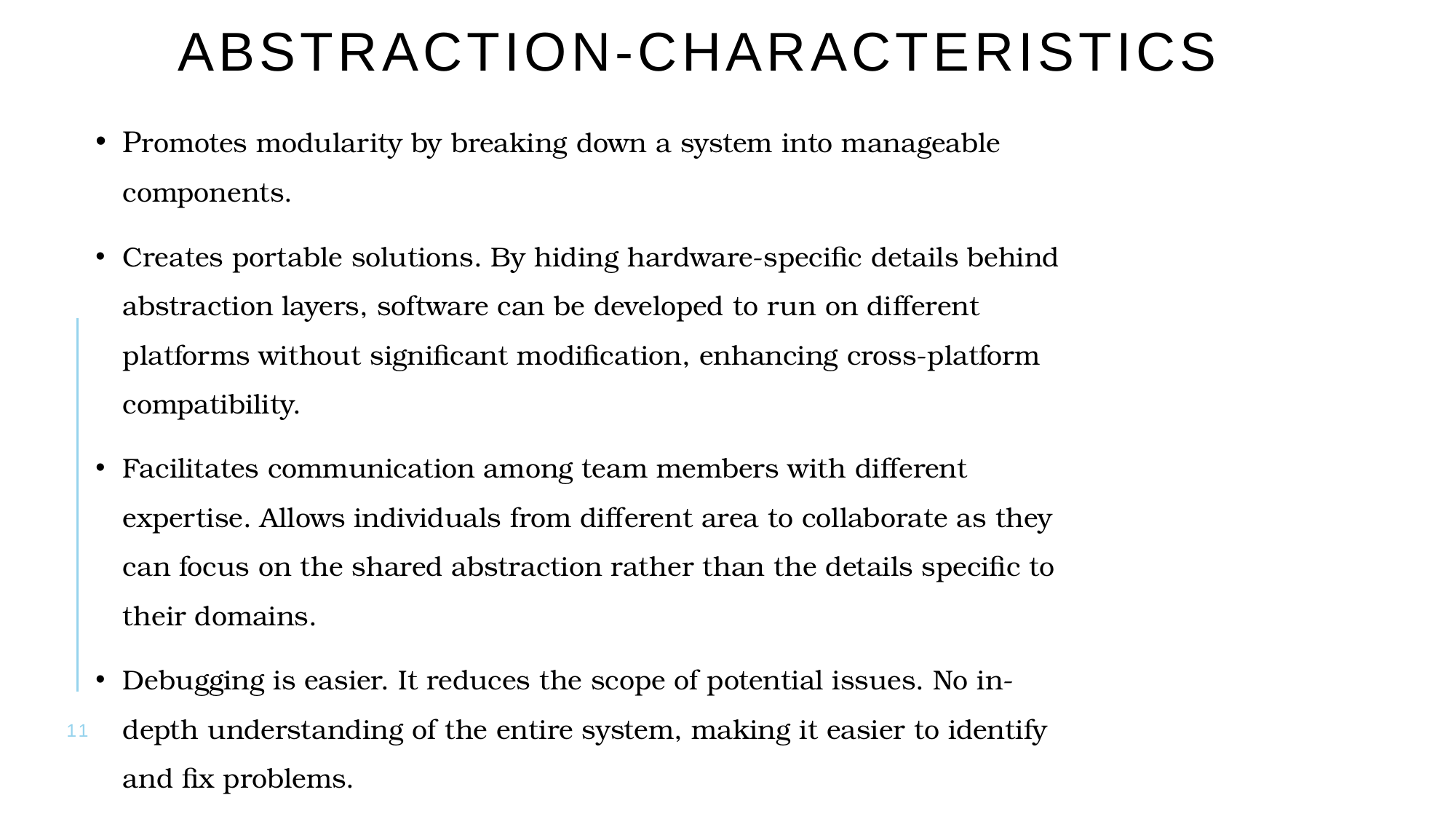

# Abstraction-Characteristics
Promotes modularity by breaking down a system into manageable components.
Creates portable solutions. By hiding hardware-specific details behind abstraction layers, software can be developed to run on different platforms without significant modification, enhancing cross-platform compatibility.
Facilitates communication among team members with different expertise. Allows individuals from different area to collaborate as they can focus on the shared abstraction rather than the details specific to their domains.
Debugging is easier. It reduces the scope of potential issues. No in-depth understanding of the entire system, making it easier to identify and fix problems.

11